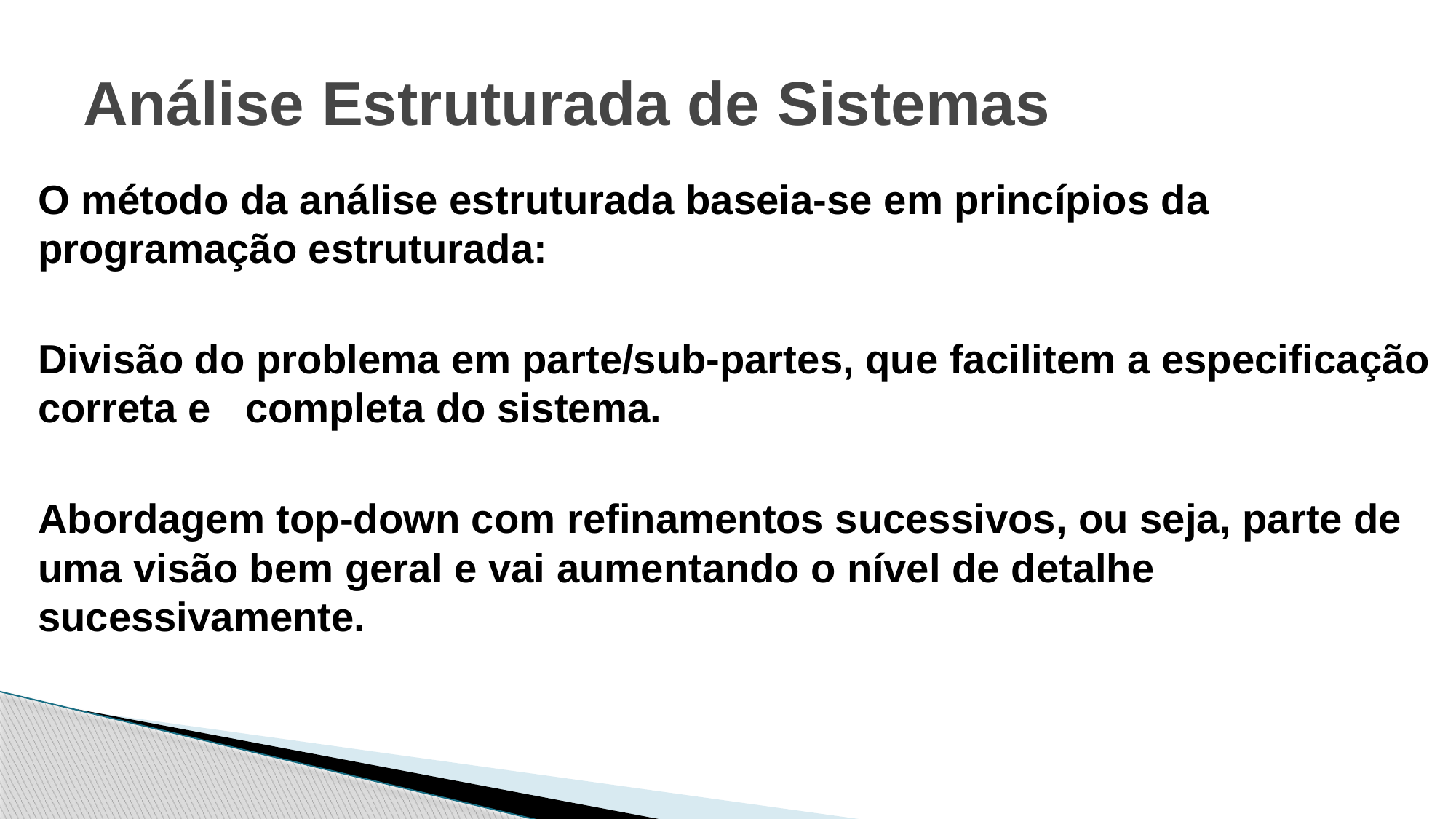

# Análise Estruturada de Sistemas
O método da análise estruturada baseia-se em princípios da programação estruturada:

Divisão do problema em parte/sub-partes, que facilitem a especificação correta e   completa do sistema.

Abordagem top-down com refinamentos sucessivos, ou seja, parte de uma visão bem geral e vai aumentando o nível de detalhe sucessivamente.